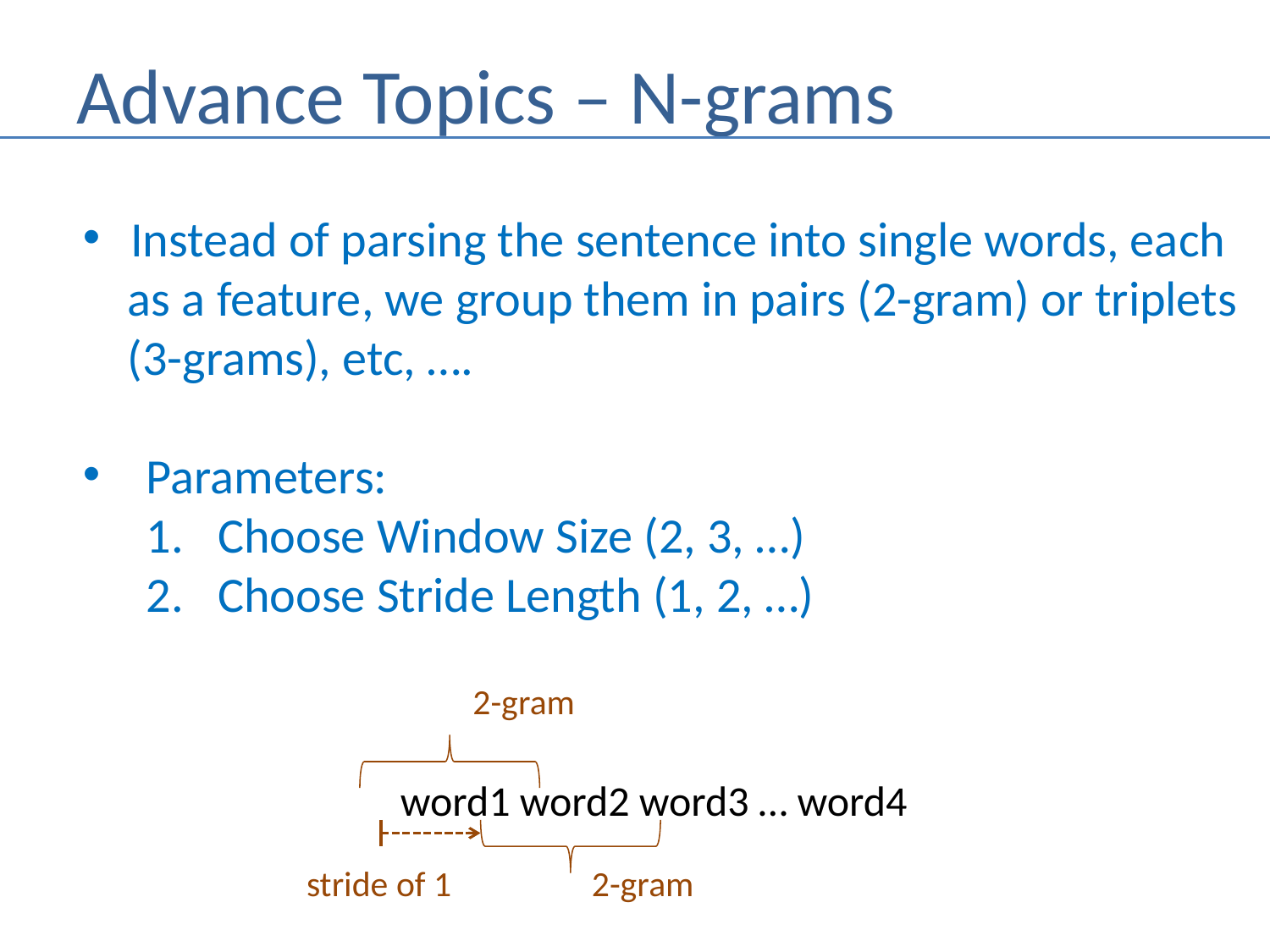

# Advance Topics – N-grams

Instead of parsing the sentence into single words, each
    as a feature, we group them in pairs (2-gram) or triplets
    (3-grams), etc, ….

Parameters:
Choose Window Size (2, 3, …)
Choose Stride Length (1, 2, …)

		         2-gram
		word1 word2 word3 … word4
                        stride of 1 	        2-gram